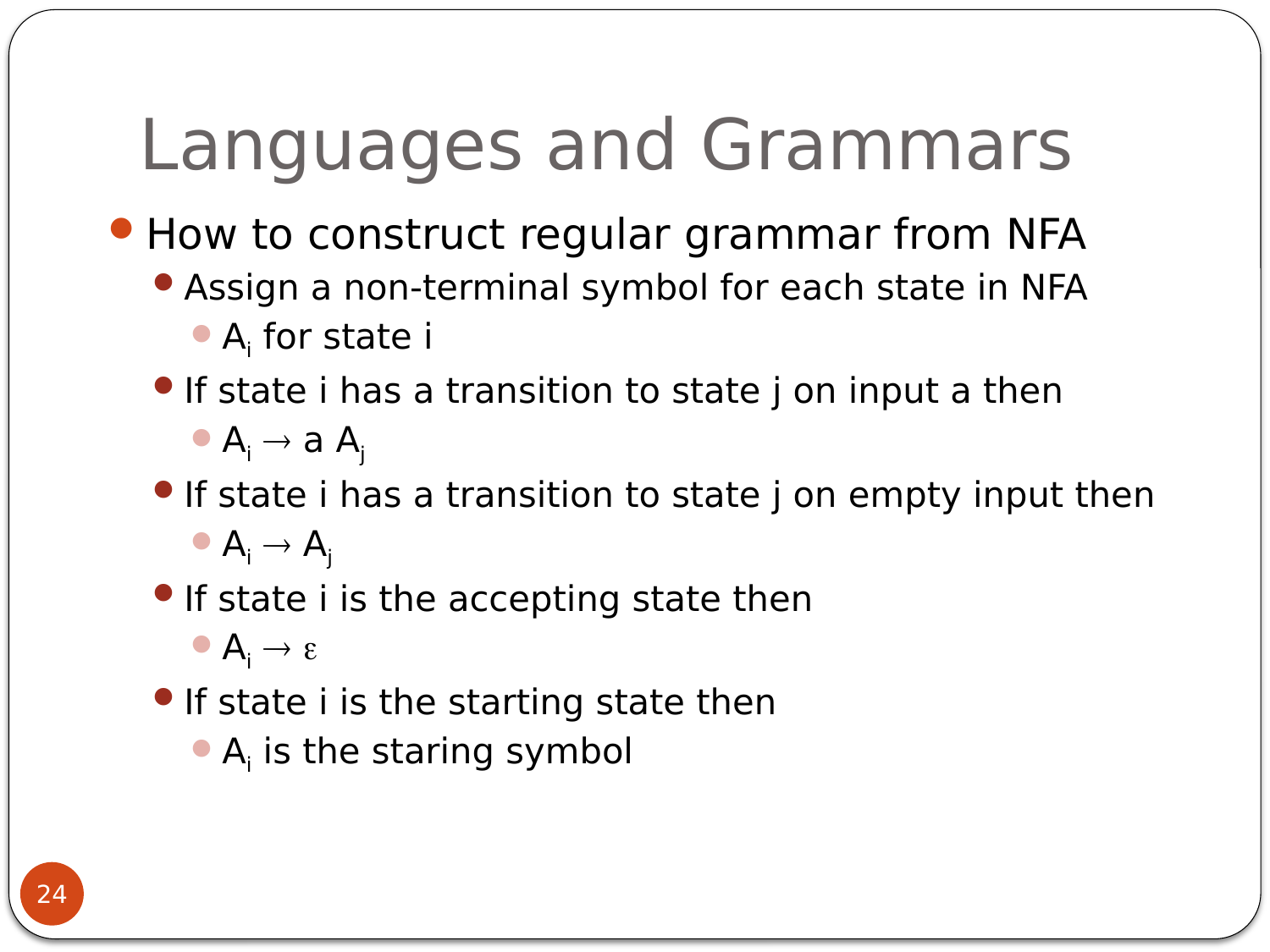

# Languages and Grammars
How to construct regular grammar from NFA
Assign a non-terminal symbol for each state in NFA
Ai for state i
If state i has a transition to state j on input a then
Ai → a Aj
If state i has a transition to state j on empty input then
Ai → Aj
If state i is the accepting state then
Ai → ε
If state i is the starting state then
Ai is the staring symbol
24